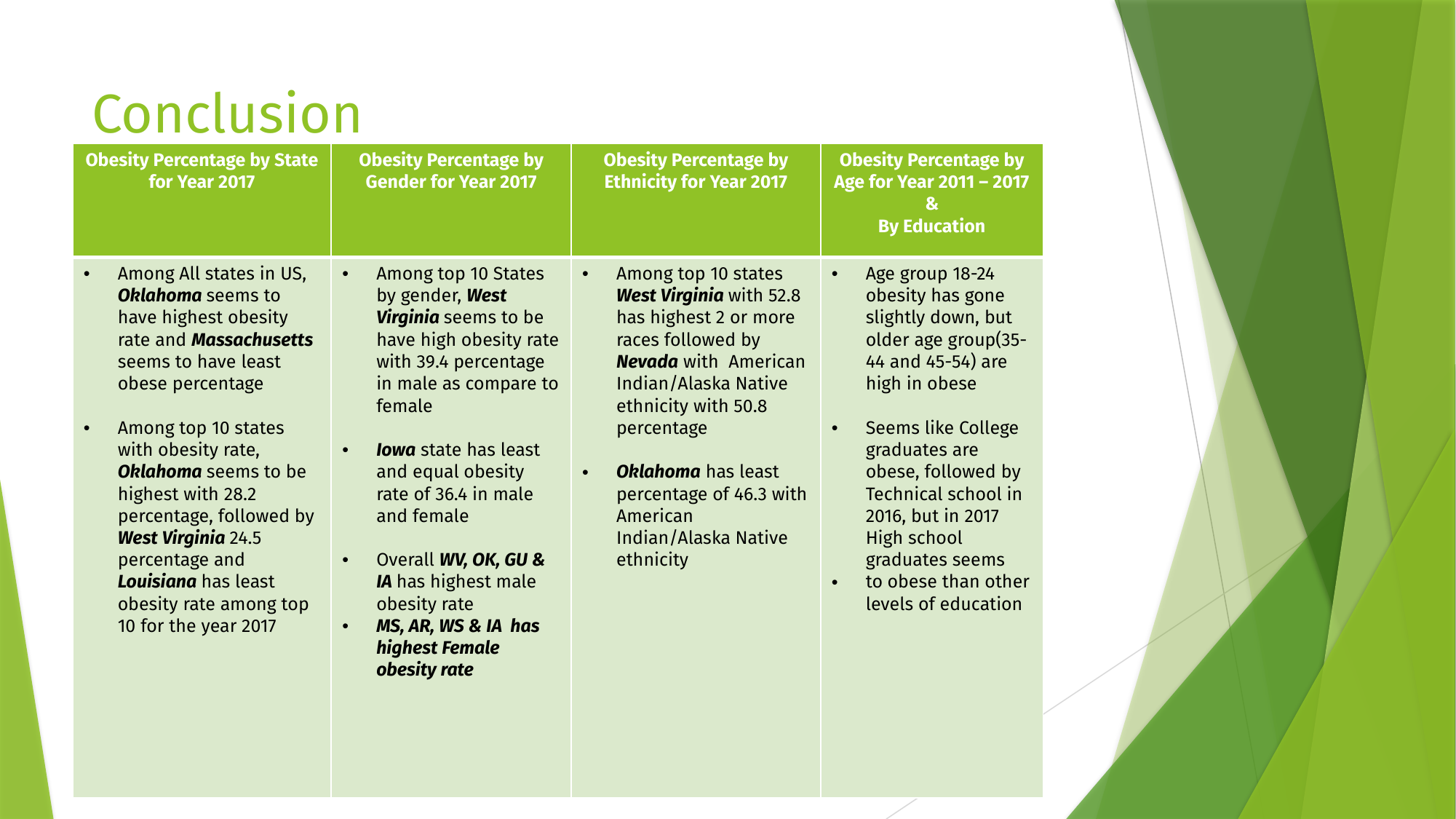

# Conclusion
| Obesity Percentage by State for Year 2017 | Obesity Percentage by Gender for Year 2017 | Obesity Percentage by Ethnicity for Year 2017 | Obesity Percentage by Age for Year 2011 – 2017 & By Education |
| --- | --- | --- | --- |
| Among All states in US, Oklahoma seems to have highest obesity rate and Massachusetts seems to have least obese percentage Among top 10 states with obesity rate, Oklahoma seems to be highest with 28.2 percentage, followed by West Virginia 24.5 percentage and Louisiana has least obesity rate among top 10 for the year 2017 | Among top 10 States by gender, West Virginia seems to be have high obesity rate with 39.4 percentage in male as compare to female Iowa state has least and equal obesity rate of 36.4 in male and female Overall WV, OK, GU & IA has highest male obesity rate MS, AR, WS & IA has highest Female obesity rate | Among top 10 states West Virginia with 52.8 has highest 2 or more races followed by Nevada with American Indian/Alaska Native ethnicity with 50.8 percentage Oklahoma has least percentage of 46.3 with American Indian/Alaska Native ethnicity | Age group 18-24 obesity has gone slightly down, but older age group(35-44 and 45-54) are high in obese Seems like College graduates are obese, followed by Technical school in 2016, but in 2017 High school graduates seems to obese than other levels of education |